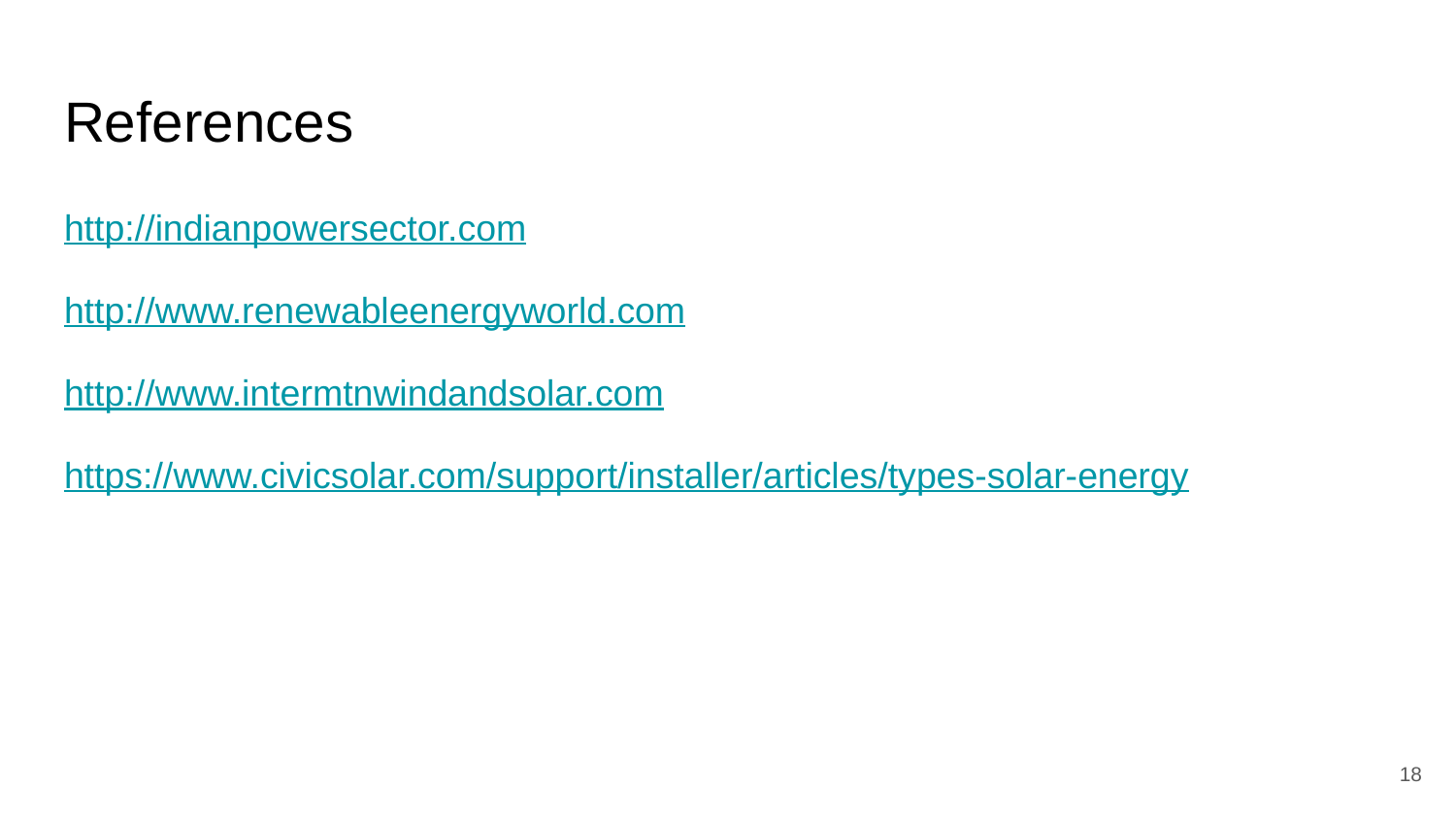

# References
http://indianpowersector.com
http://www.renewableenergyworld.com
http://www.intermtnwindandsolar.com
https://www.civicsolar.com/support/installer/articles/types-solar-energy

18